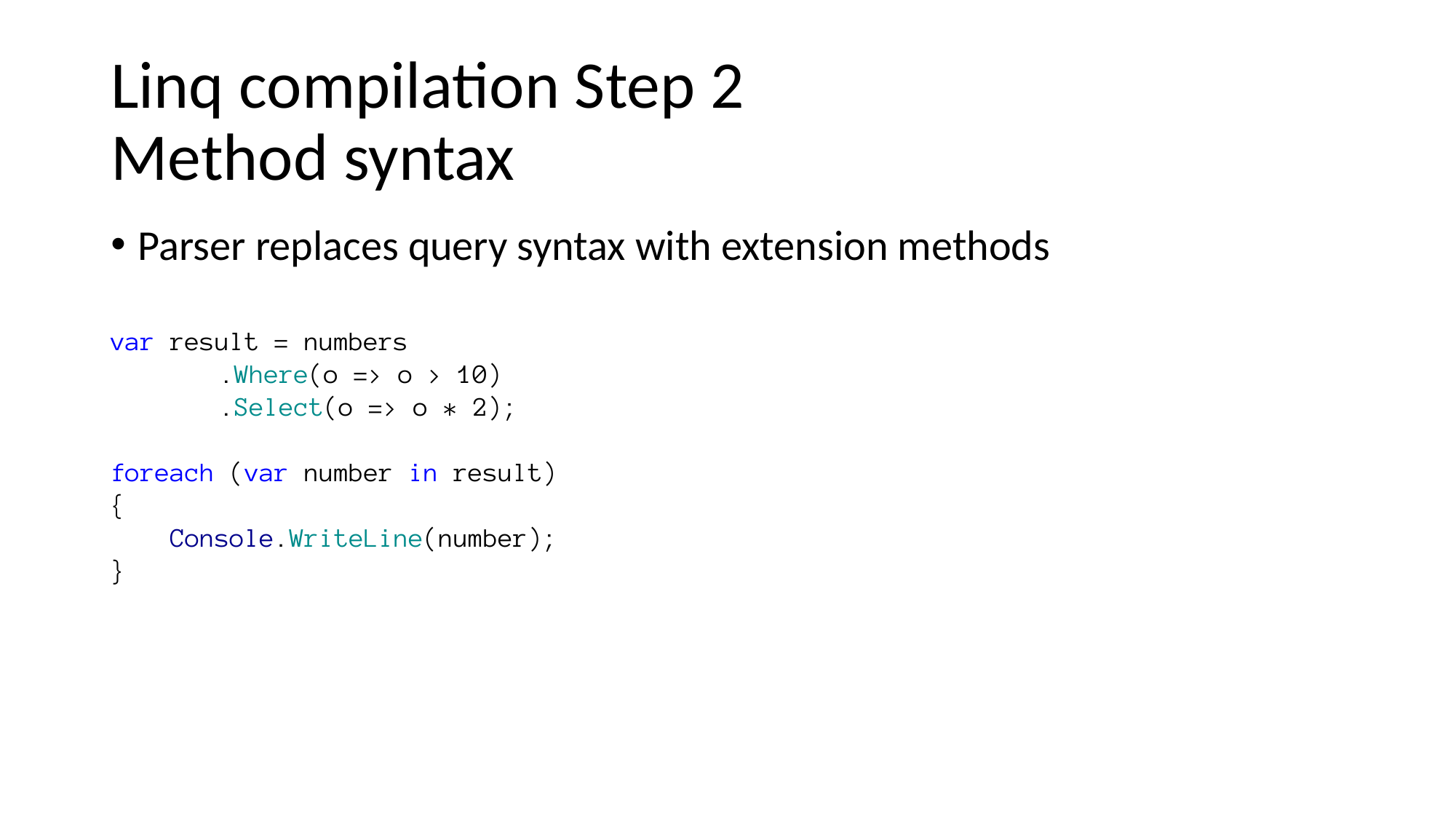

# Linq compilation Step 2 Method syntax
Parser replaces query syntax with extension methods

var result = numbers
	.Where(o => o > 10)
	.Select(o => o * 2);

foreach (var number in result)
{
    Console.WriteLine(number);
}